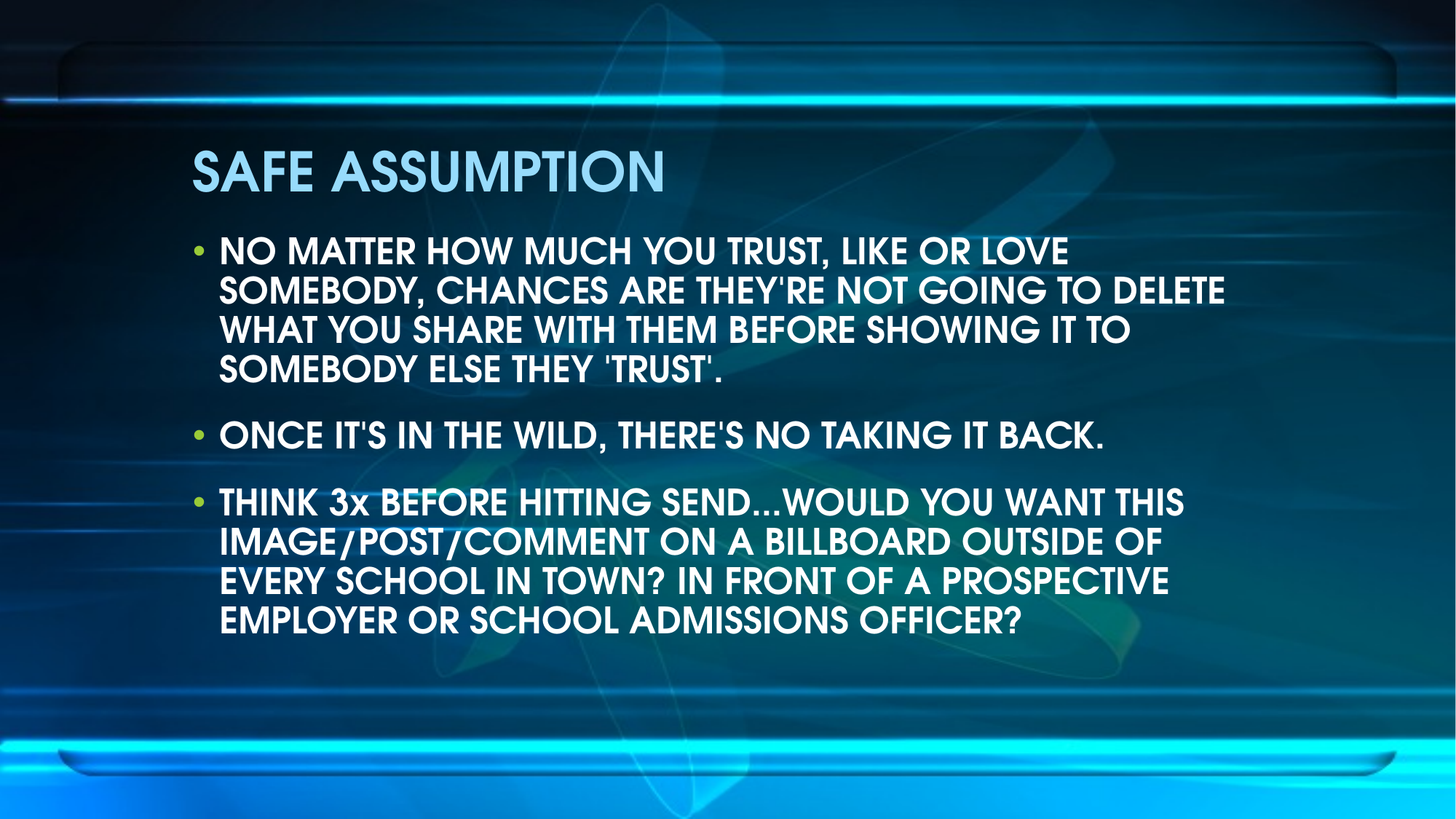

# SAFE ASSUMPTION
NO MATTER HOW MUCH YOU TRUST, LIKE OR LOVE SOMEBODY, CHANCES ARE THEY'RE NOT GOING TO DELETE WHAT YOU SHARE WITH THEM BEFORE SHOWING IT TO SOMEBODY ELSE THEY 'TRUST'.
ONCE IT'S IN THE WILD, THERE'S NO TAKING IT BACK.
THINK 3x BEFORE HITTING SEND...WOULD YOU WANT THIS IMAGE/POST/COMMENT ON A BILLBOARD OUTSIDE OF EVERY SCHOOL IN TOWN? IN FRONT OF A PROSPECTIVE EMPLOYER OR SCHOOL ADMISSIONS OFFICER?